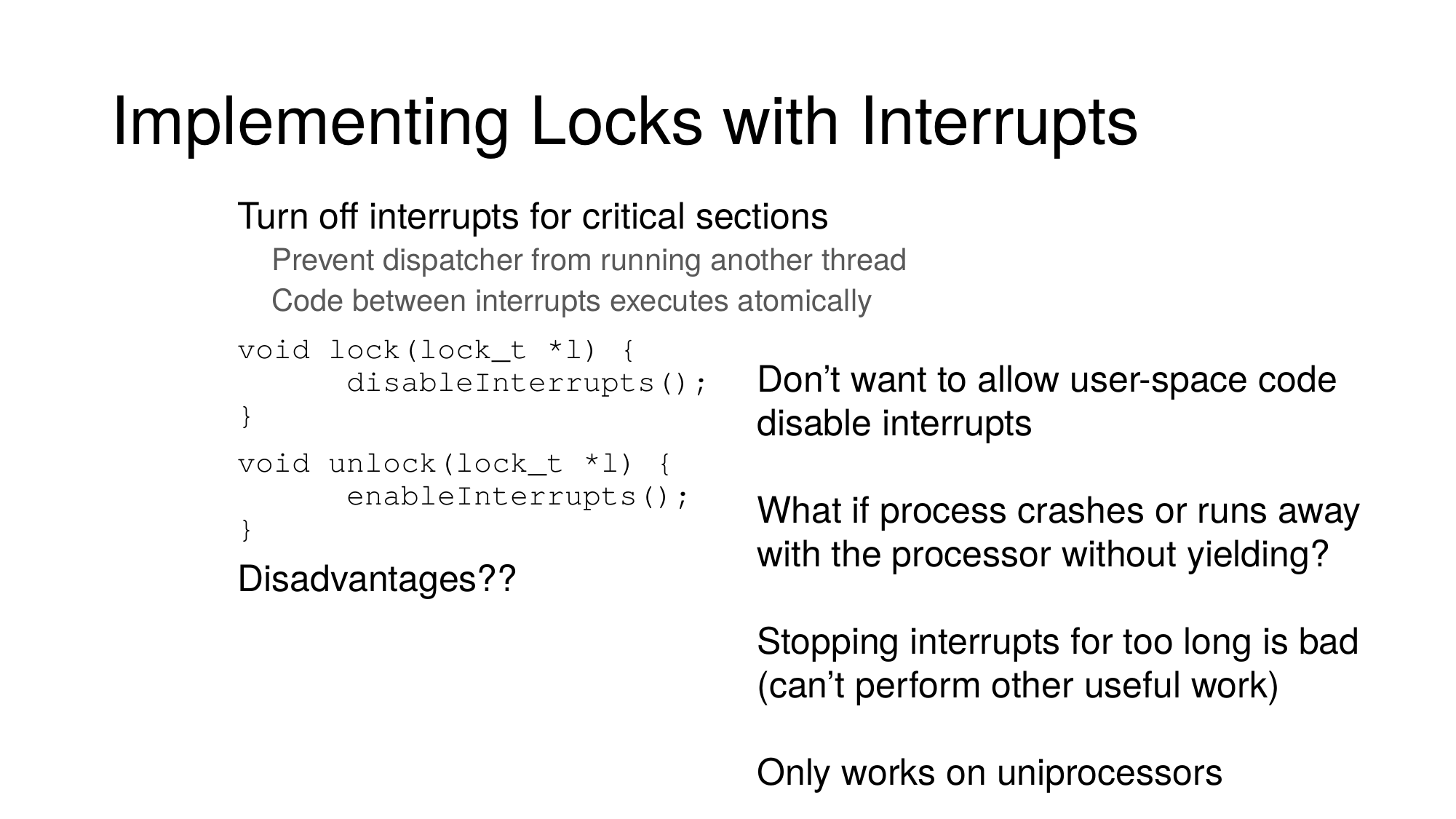

# Implementing Locks with Interrupts
Turn off interrupts for critical sections
Prevent dispatcher from running another thread
Code between interrupts executes atomically
void lock(lock_t *l) {
	disableInterrupts();
}
void unlock(lock_t *l) {
	enableInterrupts();
}
Disadvantages??

Don’t want to allow user-space code disable interrupts

What if process crashes or runs away with the processor without yielding?

Stopping interrupts for too long is bad (can’t perform other useful work)

Only works on uniprocessors